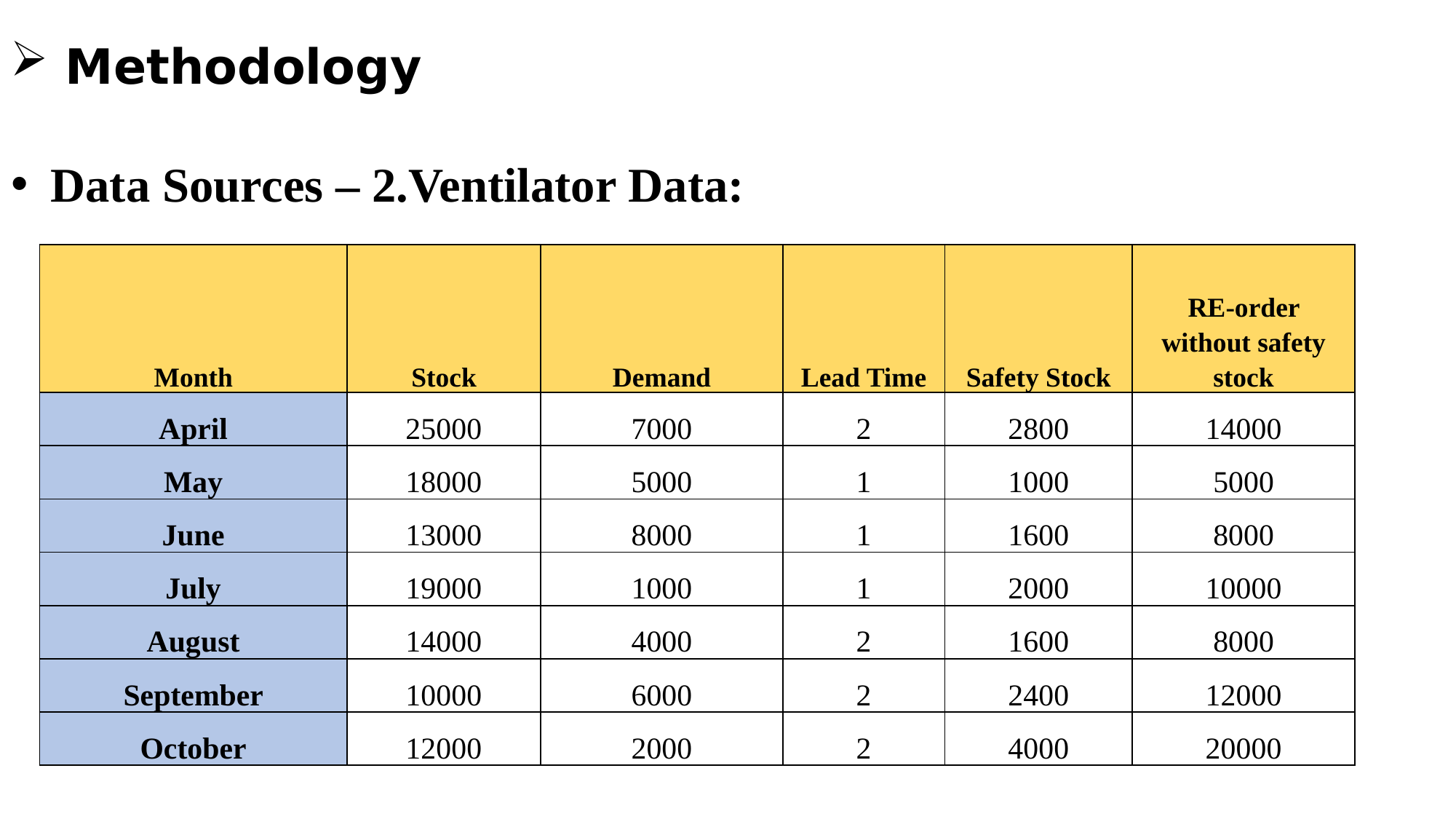

Methodology
 Data Sources – 2.Ventilator Data:
| Month | Stock | Demand | Lead Time | Safety Stock | RE-order without safety stock |
| --- | --- | --- | --- | --- | --- |
| April | 25000 | 7000 | 2 | 2800 | 14000 |
| May | 18000 | 5000 | 1 | 1000 | 5000 |
| June | 13000 | 8000 | 1 | 1600 | 8000 |
| July | 19000 | 1000 | 1 | 2000 | 10000 |
| August | 14000 | 4000 | 2 | 1600 | 8000 |
| September | 10000 | 6000 | 2 | 2400 | 12000 |
| October | 12000 | 2000 | 2 | 4000 | 20000 |